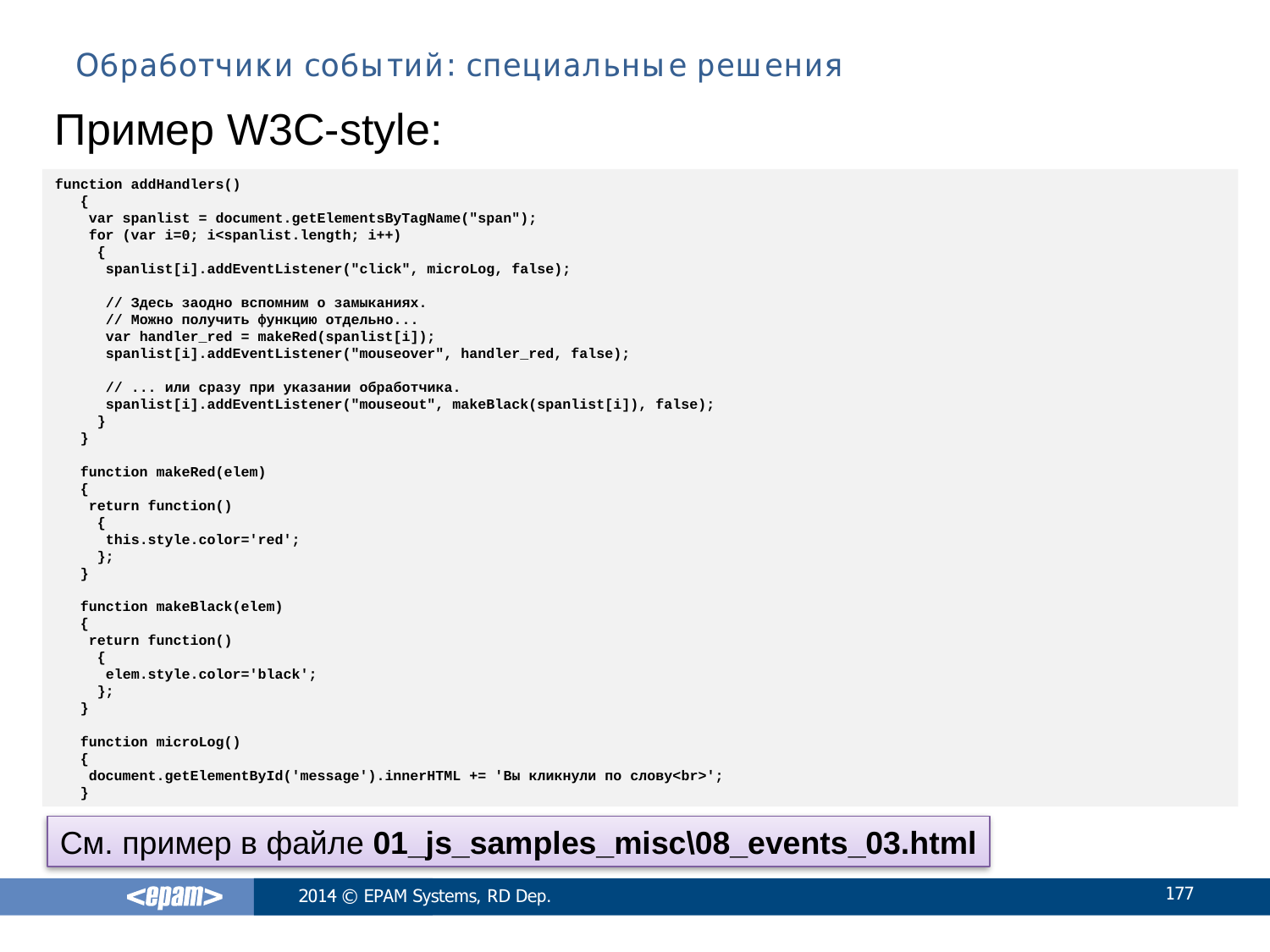

# Обработчики событий: специальные решения
Пример W3C-style:
function addHandlers()
   {
    var spanlist = document.getElementsByTagName("span");
    for (var i=0; i<spanlist.length; i++)
     {
      spanlist[i].addEventListener("click", microLog, false);

      // Здесь заодно вспомним о замыканиях.
      // Можно получить функцию отдельно...
      var handler_red = makeRed(spanlist[i]);
      spanlist[i].addEventListener("mouseover", handler_red, false);

      // ... или сразу при указании обработчика.
      spanlist[i].addEventListener("mouseout", makeBlack(spanlist[i]), false);
     }
   }

   function makeRed(elem)
   {
    return function()
     {
      this.style.color='red';
     };
   }

   function makeBlack(elem)
   {
    return function()
     {
      elem.style.color='black';
     };
   }

   function microLog()
   {
    document.getElementById('message').innerHTML += 'Вы кликнули по слову<br>';
   }
См. пример в файле 01_js_samples_misc\08_events_03.html
177
2014 © EPAM Systems, RD Dep.